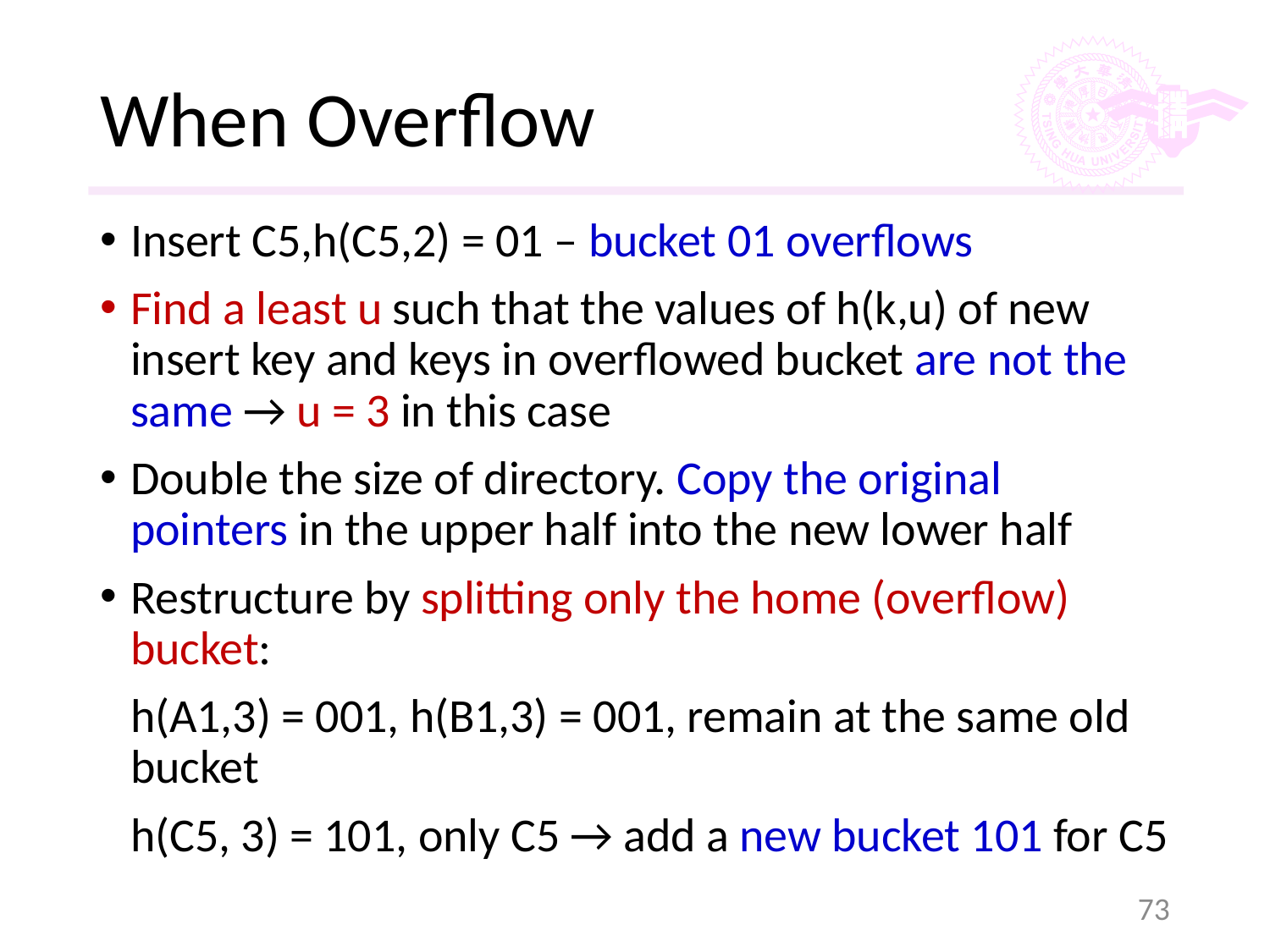

# When Overflow
Insert C5,h(C5,2) = 01 – bucket 01 overflows
Find a least u such that the values of h(k,u) of new insert key and keys in overflowed bucket are not the same → u = 3 in this case
Double the size of directory. Copy the original pointers in the upper half into the new lower half
Restructure by splitting only the home (overflow) bucket:
	h(A1,3) = 001, h(B1,3) = 001, remain at the same old bucket
	h(C5, 3) = 101, only C5 → add a new bucket 101 for C5
73